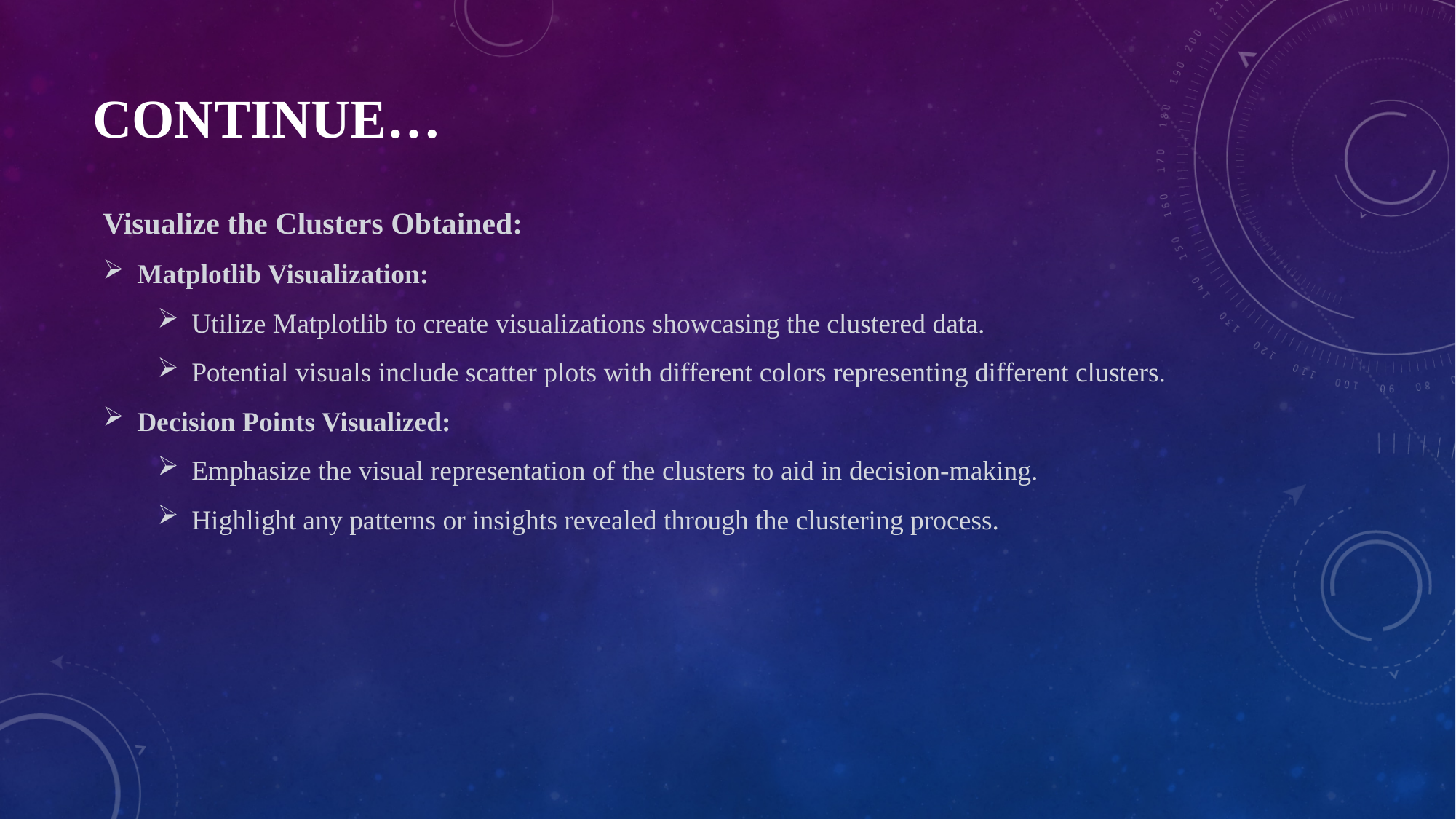

# CONTINUE…
Visualize the Clusters Obtained:
Matplotlib Visualization:
Utilize Matplotlib to create visualizations showcasing the clustered data.
Potential visuals include scatter plots with different colors representing different clusters.
Decision Points Visualized:
Emphasize the visual representation of the clusters to aid in decision-making.
Highlight any patterns or insights revealed through the clustering process.